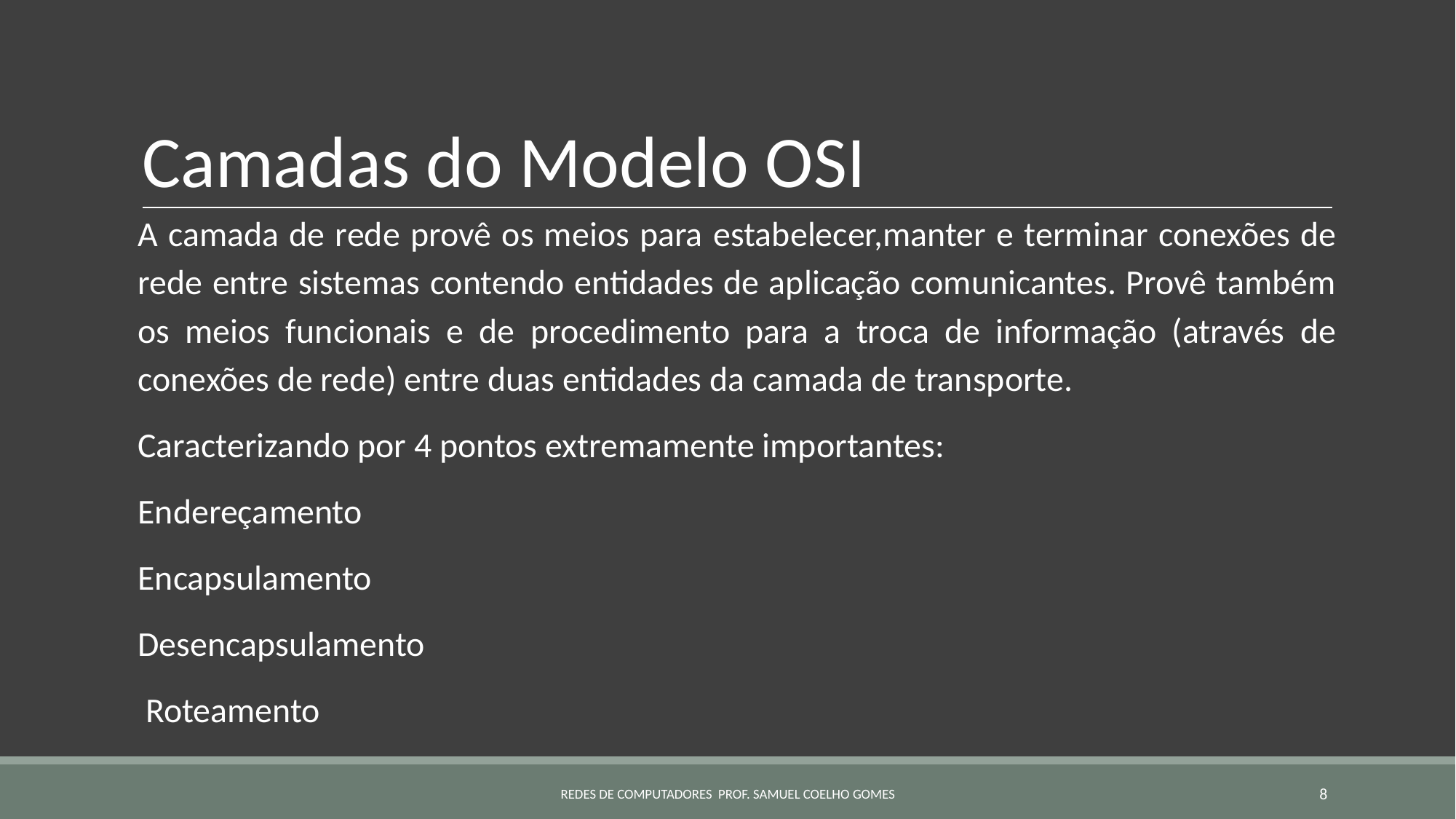

# Camadas do Modelo OSI
A camada de rede provê os meios para estabelecer,manter e terminar conexões de rede entre sistemas contendo entidades de aplicação comunicantes. Provê também os meios funcionais e de procedimento para a troca de informação (através de conexões de rede) entre duas entidades da camada de transporte.
Caracterizando por 4 pontos extremamente importantes:
Endereçamento
Encapsulamento
Desencapsulamento
 Roteamento

REDES DE COMPUTADORES  PROF. SAMUEL COELHO GOMES
8